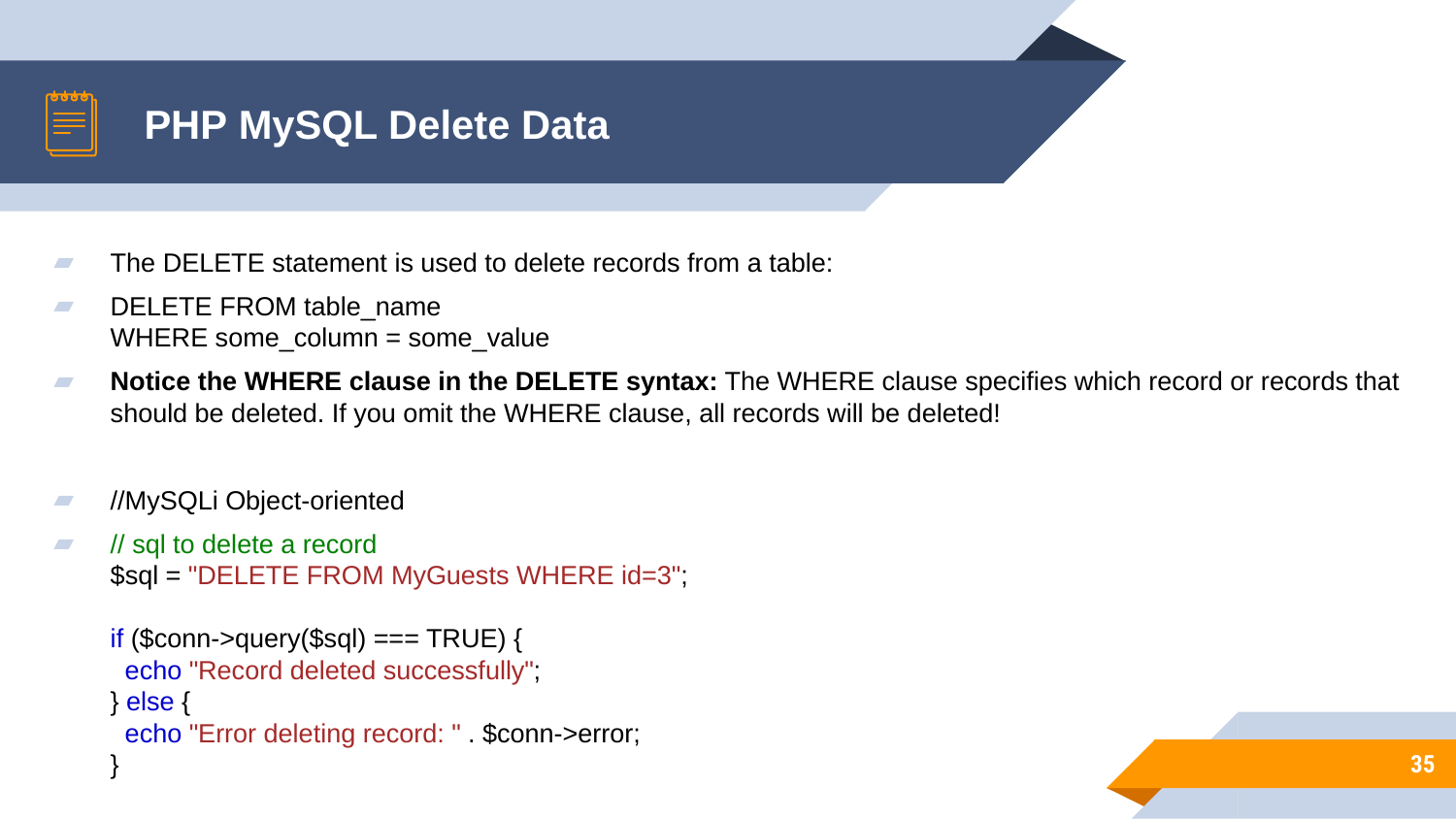

# PHP MySQL Delete Data

The DELETE statement is used to delete records from a table:
DELETE FROM table_name
WHERE some_column = some_value
Notice the WHERE clause in the DELETE syntax: The WHERE clause specifies which record or records that should be deleted. If you omit the WHERE clause, all records will be deleted!

//MySQLi Object-oriented
// sql to delete a record
$sql = "DELETE FROM MyGuests WHERE id=3";
if ($conn->query($sql) === TRUE) {
  echo "Record deleted successfully";
} else {
  echo "Error deleting record: " . $conn->error;
}
35